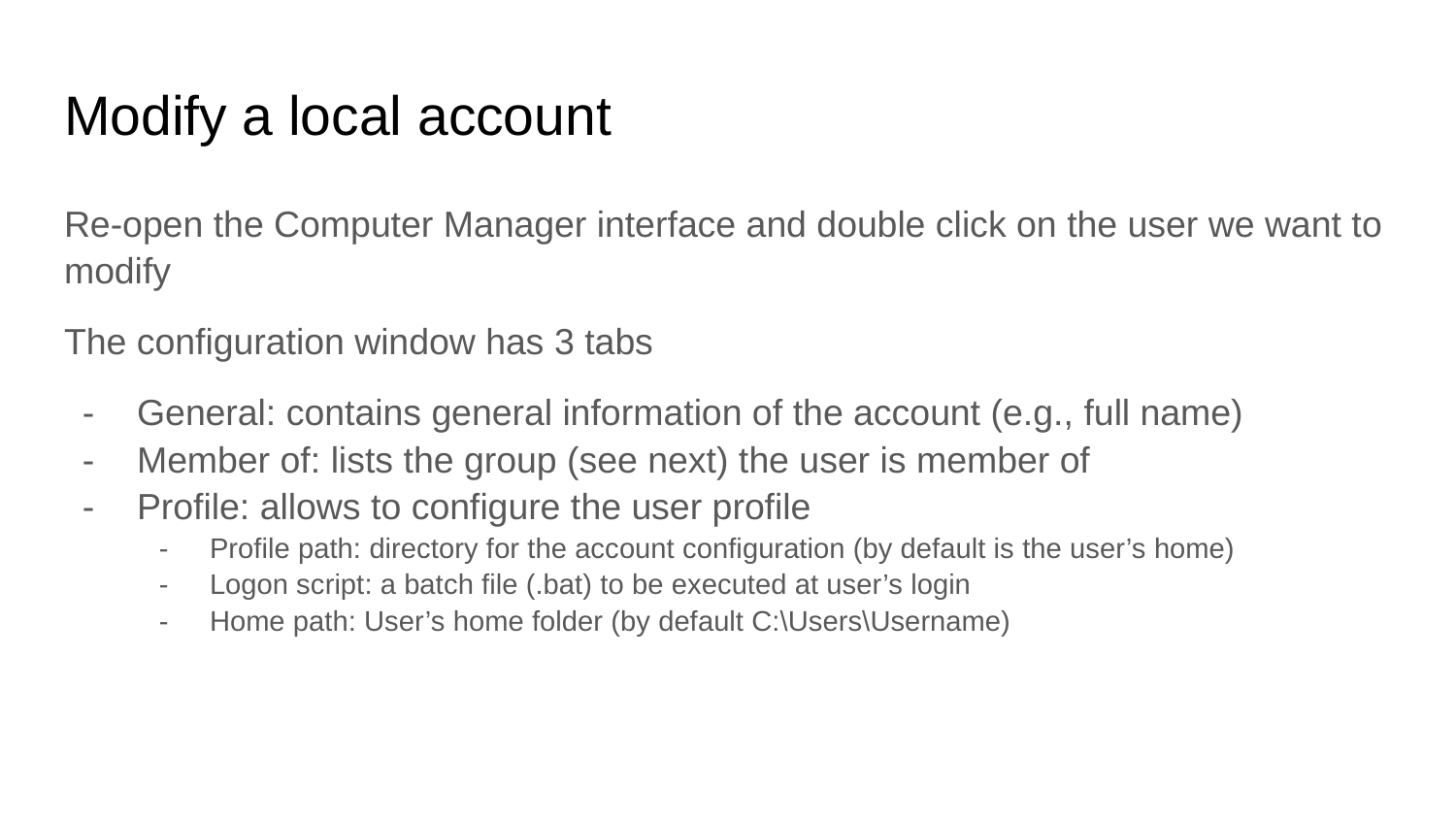

# Modify a local account
Re-open the Computer Manager interface and double click on the user we want to modify
The configuration window has 3 tabs
General: contains general information of the account (e.g., full name)
Member of: lists the group (see next) the user is member of
Profile: allows to configure the user profile
Profile path: directory for the account configuration (by default is the user’s home)
Logon script: a batch file (.bat) to be executed at user’s login
Home path: User’s home folder (by default C:\Users\Username)